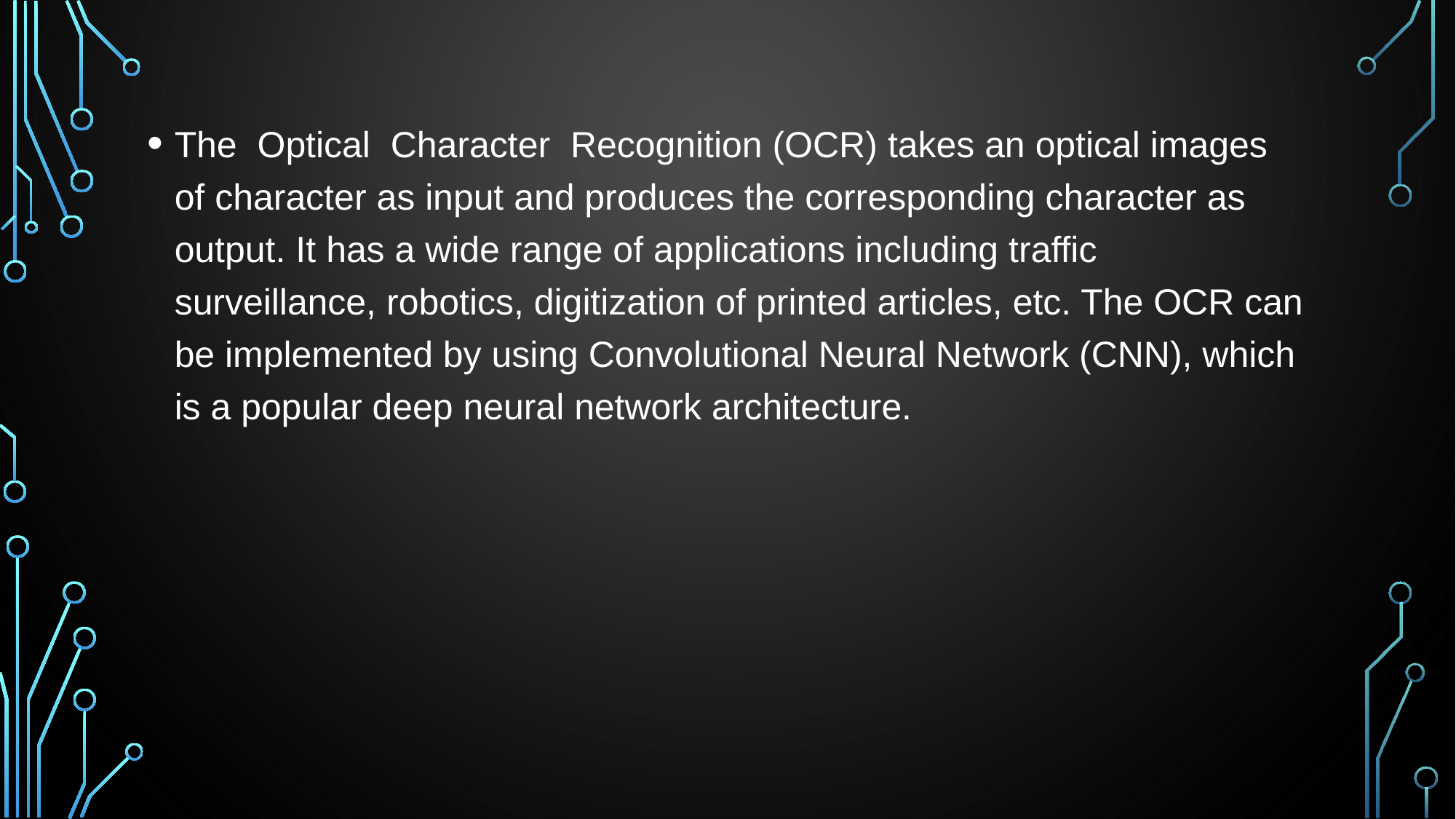

The  Optical  Character  Recognition (OCR) takes an optical images of character as input and produces the corresponding character as output. It has a wide range of applications including traffic surveillance, robotics, digitization of printed articles, etc. The OCR can be implemented by using Convolutional Neural Network (CNN), which is a popular deep neural network architecture.